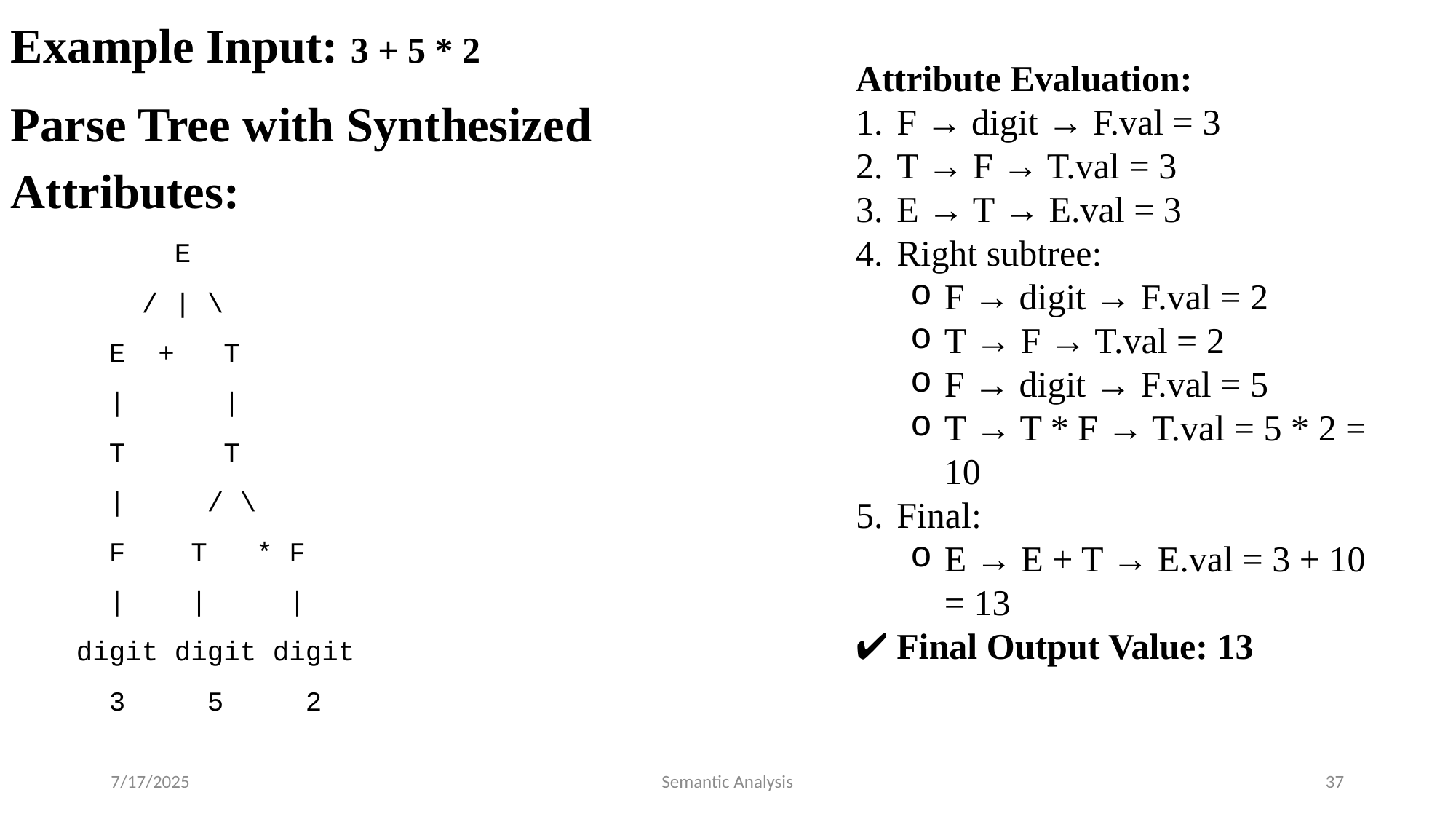

Example Input: 3 + 5 * 2
Parse Tree with Synthesized Attributes:
          E
        / | \
      E  +   T
      |      |
      T      T
      |     / \
      F    T   * F
      |    |     |
    digit digit digit
      3     5     2
Attribute Evaluation:
F → digit → F.val = 3
T → F → T.val = 3
E → T → E.val = 3
Right subtree:
F → digit → F.val = 2
T → F → T.val = 2
F → digit → F.val = 5
T → T * F → T.val = 5 * 2 = 10
Final:
E → E + T → E.val = 3 + 10 = 13
✔️ Final Output Value: 13
7/17/2025
Semantic Analysis
37